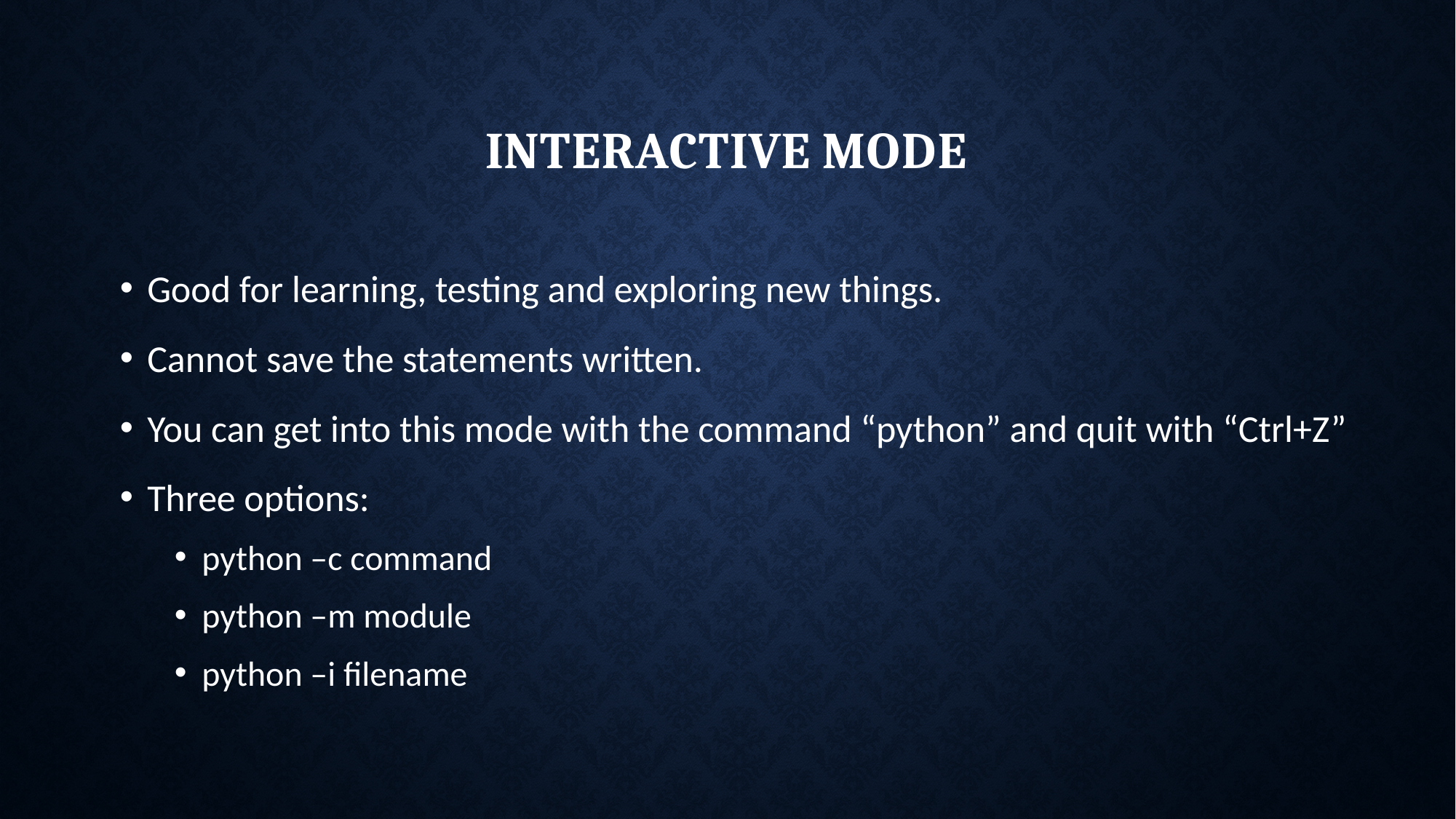

# Interactive mode
Good for learning, testing and exploring new things.
Cannot save the statements written.
You can get into this mode with the command “python” and quit with “Ctrl+Z”
Three options:
python –c command
python –m module
python –i filename